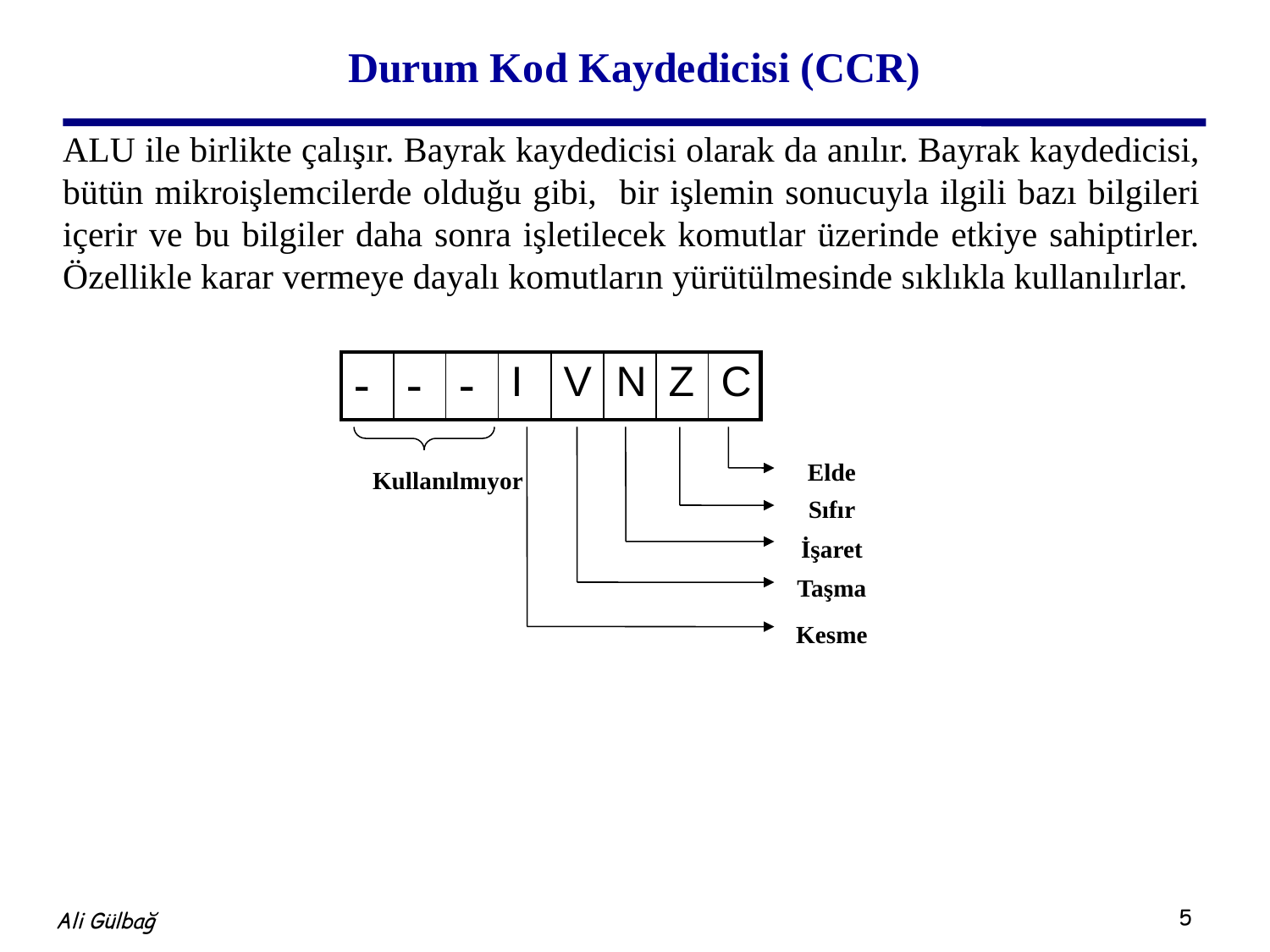

# Durum Kod Kaydedicisi (CCR)
ALU ile birlikte çalışır. Bayrak kaydedicisi olarak da anılır. Bayrak kaydedicisi, bütün mikroişlemcilerde olduğu gibi,  bir işlemin sonucuyla ilgili bazı bilgileri içerir ve bu bilgiler daha sonra işletilecek komutlar üzerinde etkiye sahiptirler. Özellikle karar vermeye dayalı komutların yürütülmesinde sıklıkla kullanılırlar.

| - | - | - | I | V | N | Z | C |
| --- | --- | --- | --- | --- | --- | --- | --- |

Elde
Kullanılmıyor

Sıfır

İşaret

Taşma

Kesme